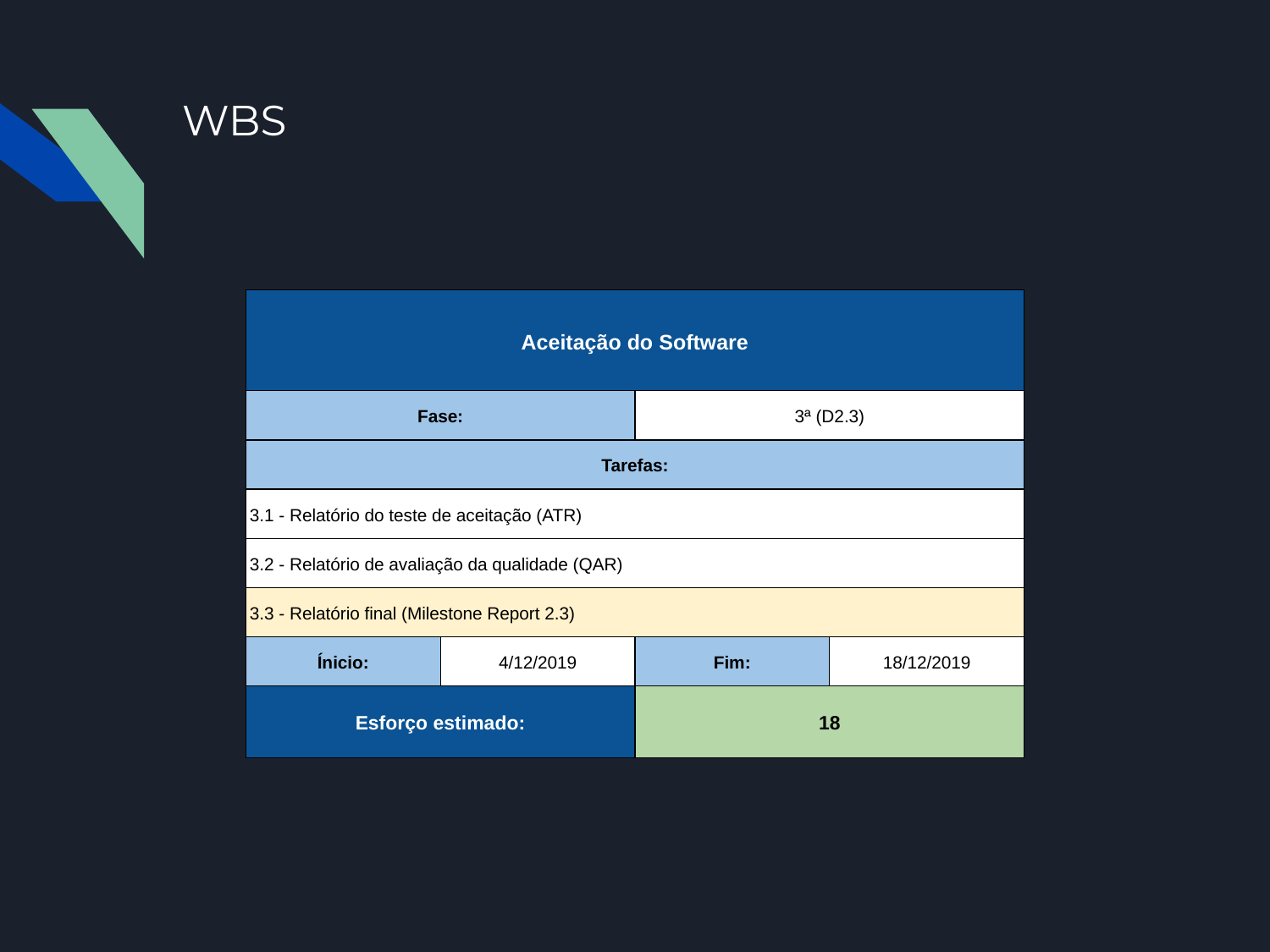

# WBS
| Aceitação do Software |  |  |  |
| --- | --- | --- | --- |
| Fase: |  | 3ª (D2.3) |  |
| Tarefas: |  |  |  |
| 3.1 - Relatório do teste de aceitação (ATR) |  |  |  |
| 3.2 - Relatório de avaliação da qualidade (QAR) |  |  |  |
| 3.3 - Relatório final (Milestone Report 2.3) |  |  |  |
| Ínicio: | 4/12/2019 | Fim: | 18/12/2019 |
| Esforço estimado: |  | 18 |  |